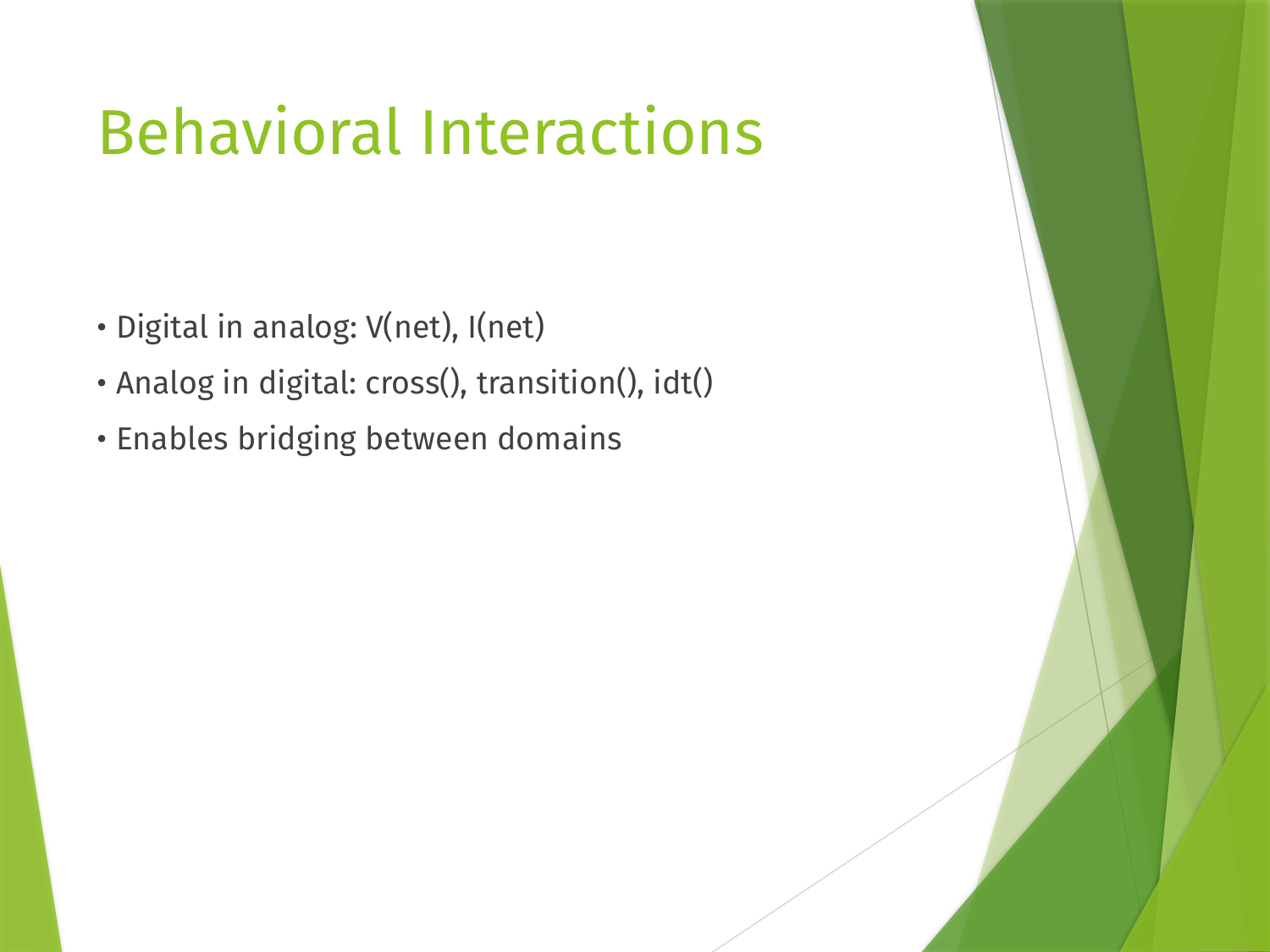

# Behavioral Interactions
• Digital in analog: V(net), I(net)
• Analog in digital: cross(), transition(), idt()
• Enables bridging between domains